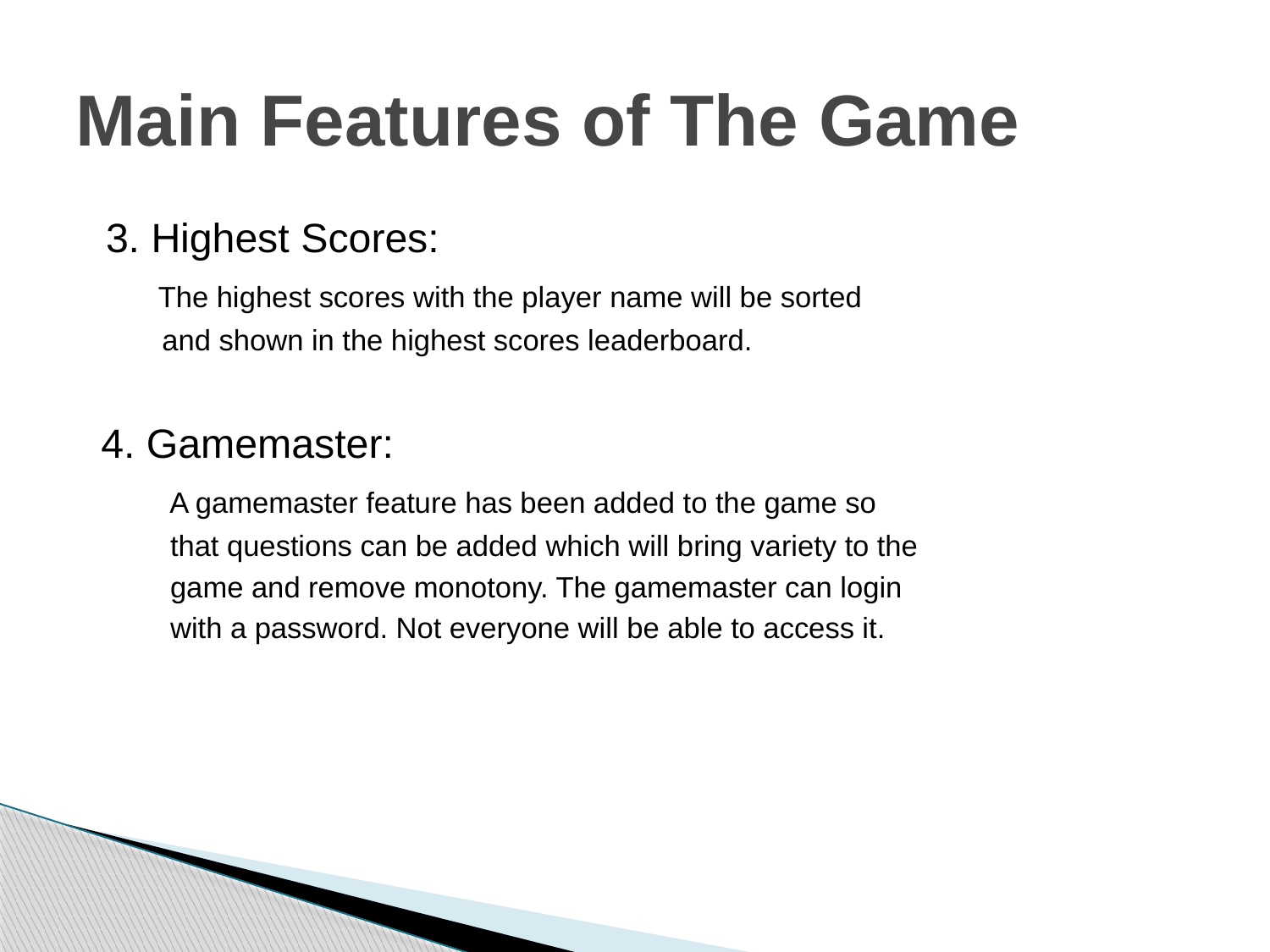

# Main Features of The Game
  3. Highest Scores:
      The highest scores with the player name will be sorted
         and shown in the highest scores leaderboard.

 4. Gamemaster:
       A gamemaster feature has been added to the game so
          that questions can be added which will bring variety to the
          game and remove monotony. The gamemaster can login
          with a password. Not everyone will be able to access it.